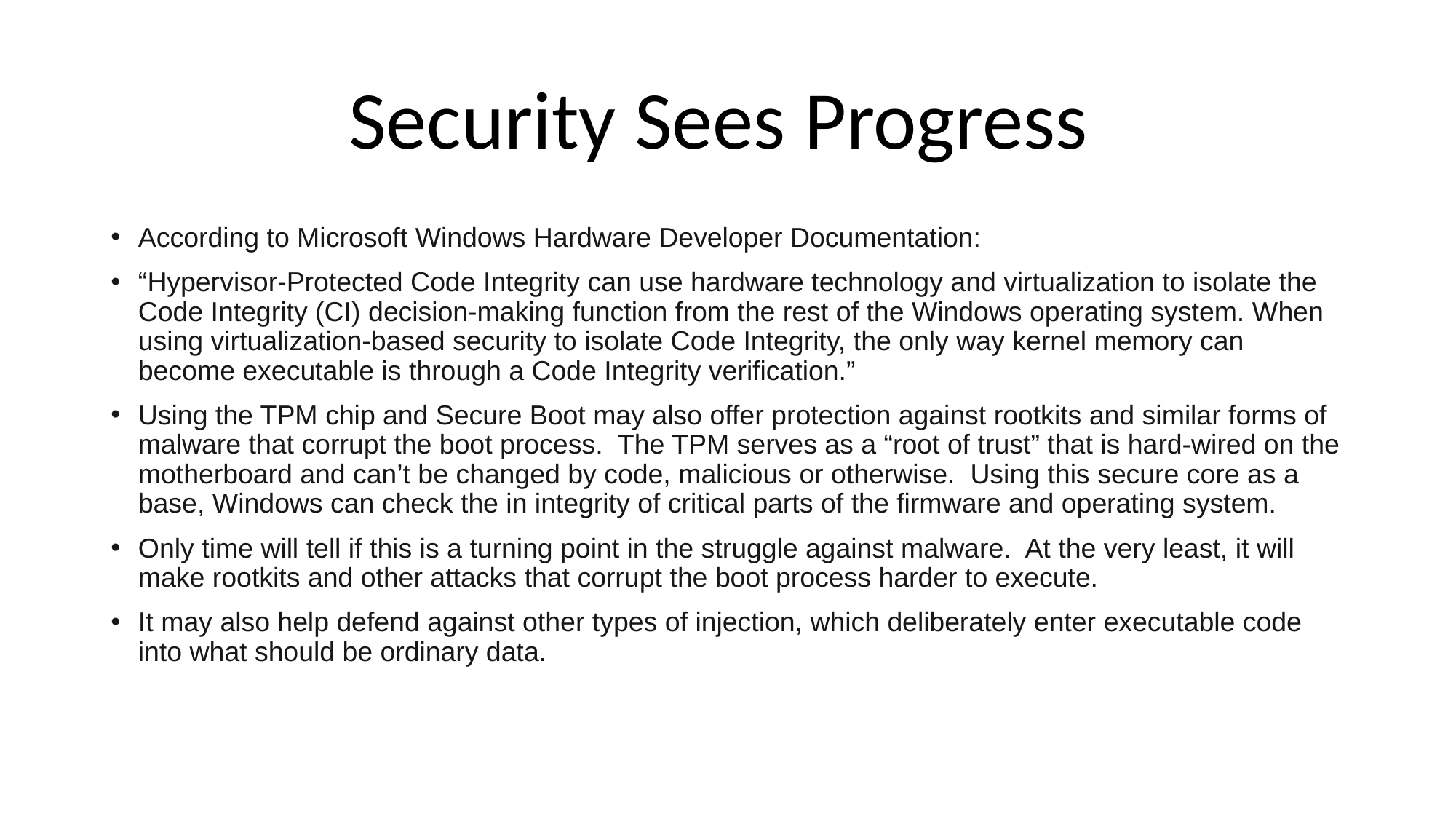

# Security Sees Progress
According to Microsoft Windows Hardware Developer Documentation:
“Hypervisor-Protected Code Integrity can use hardware technology and virtualization to isolate the Code Integrity (CI) decision-making function from the rest of the Windows operating system. When using virtualization-based security to isolate Code Integrity, the only way kernel memory can become executable is through a Code Integrity verification.”
Using the TPM chip and Secure Boot may also offer protection against rootkits and similar forms of malware that corrupt the boot process.  The TPM serves as a “root of trust” that is hard-wired on the motherboard and can’t be changed by code, malicious or otherwise.  Using this secure core as a base, Windows can check the in integrity of critical parts of the firmware and operating system.
Only time will tell if this is a turning point in the struggle against malware.  At the very least, it will make rootkits and other attacks that corrupt the boot process harder to execute.
It may also help defend against other types of injection, which deliberately enter executable code into what should be ordinary data.